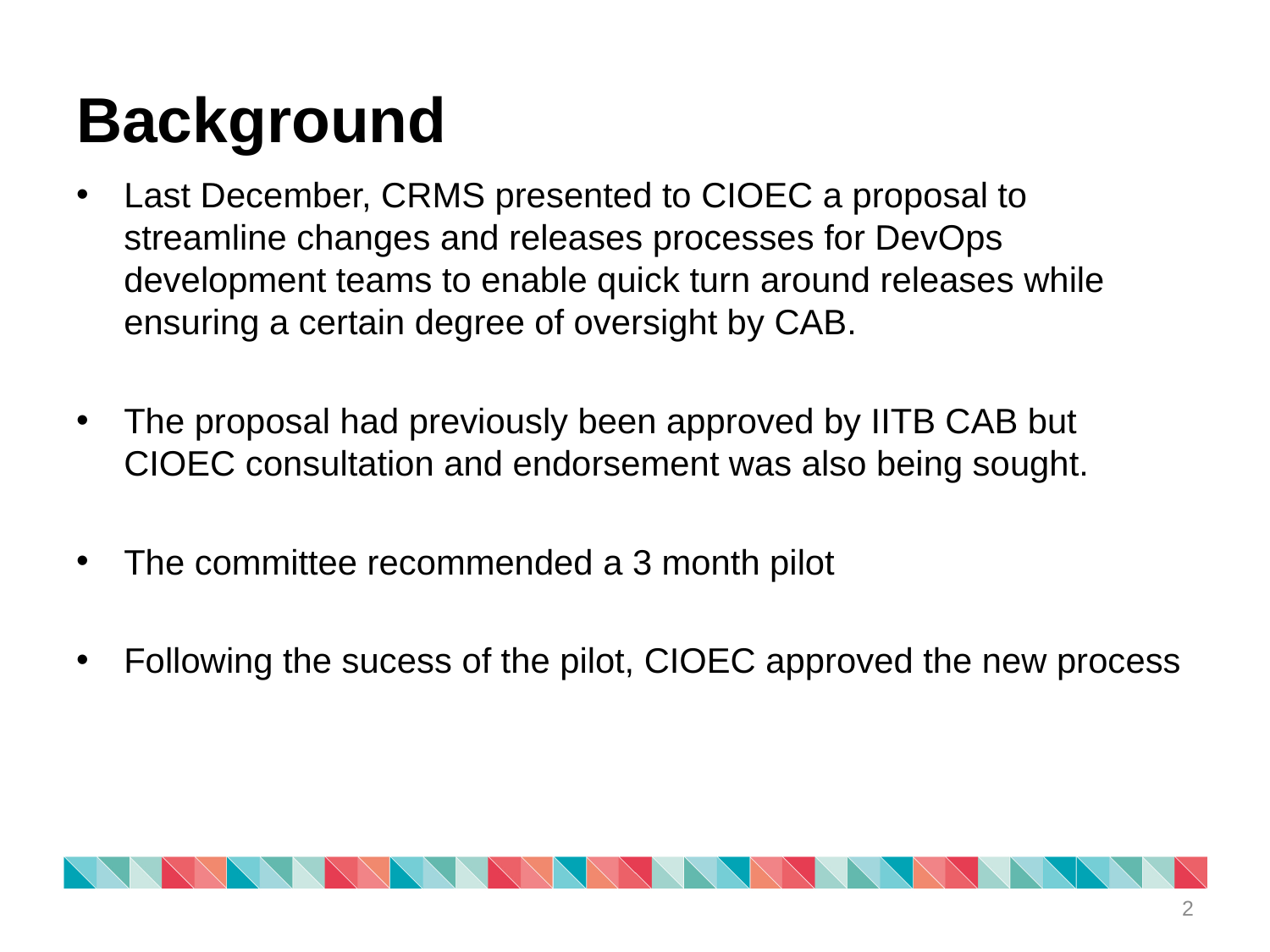

# Background
Last December, CRMS presented to CIOEC a proposal to streamline changes and releases processes for DevOps development teams to enable quick turn around releases while ensuring a certain degree of oversight by CAB.

The proposal had previously been approved by IITB CAB but CIOEC consultation and endorsement was also being sought.

The committee recommended a 3 month pilot

Following the sucess of the pilot, CIOEC approved the new process
2